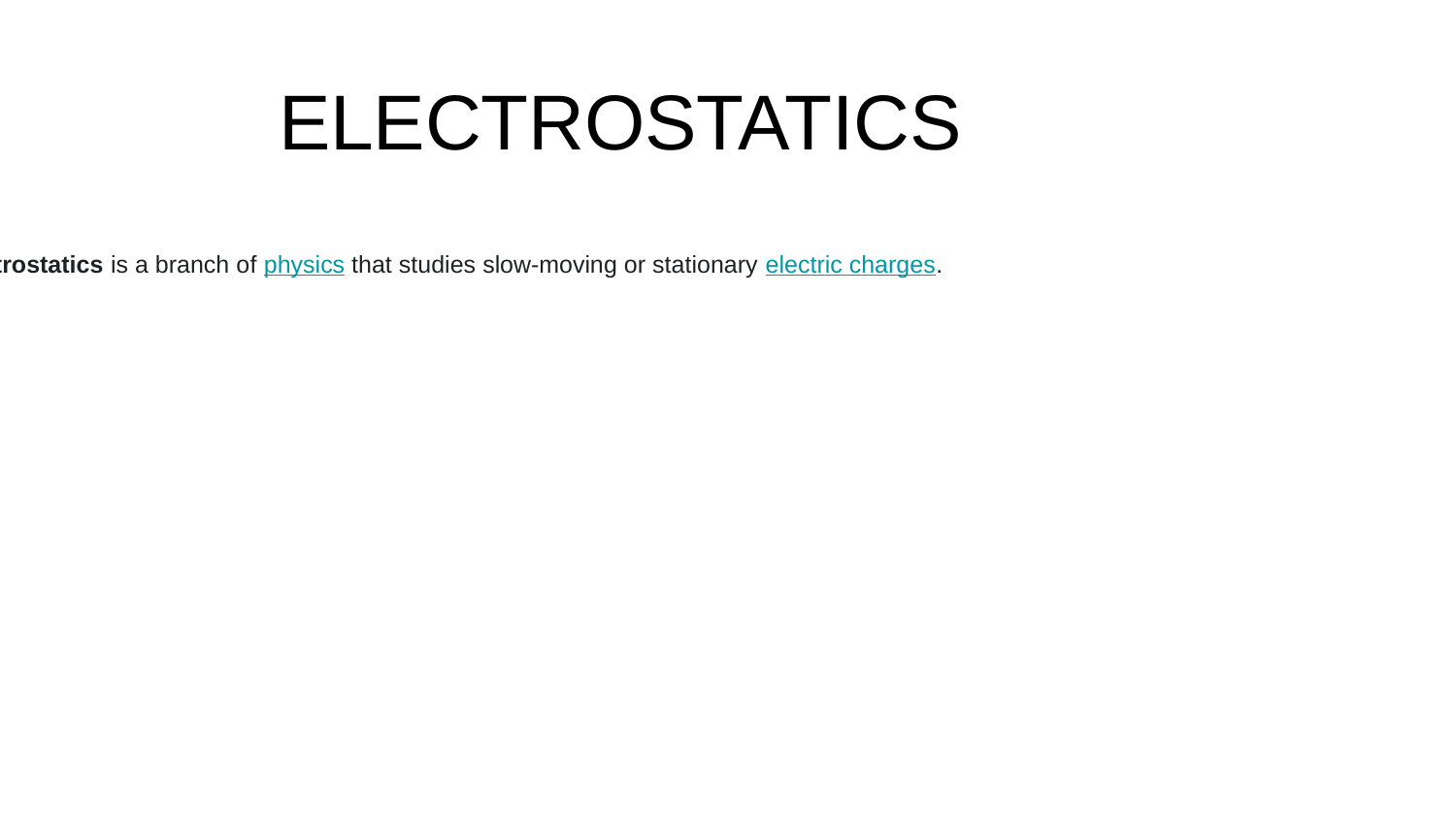

# ELECTROSTATICS
Electrostatics is a branch of physics that studies slow-moving or stationary electric charges.